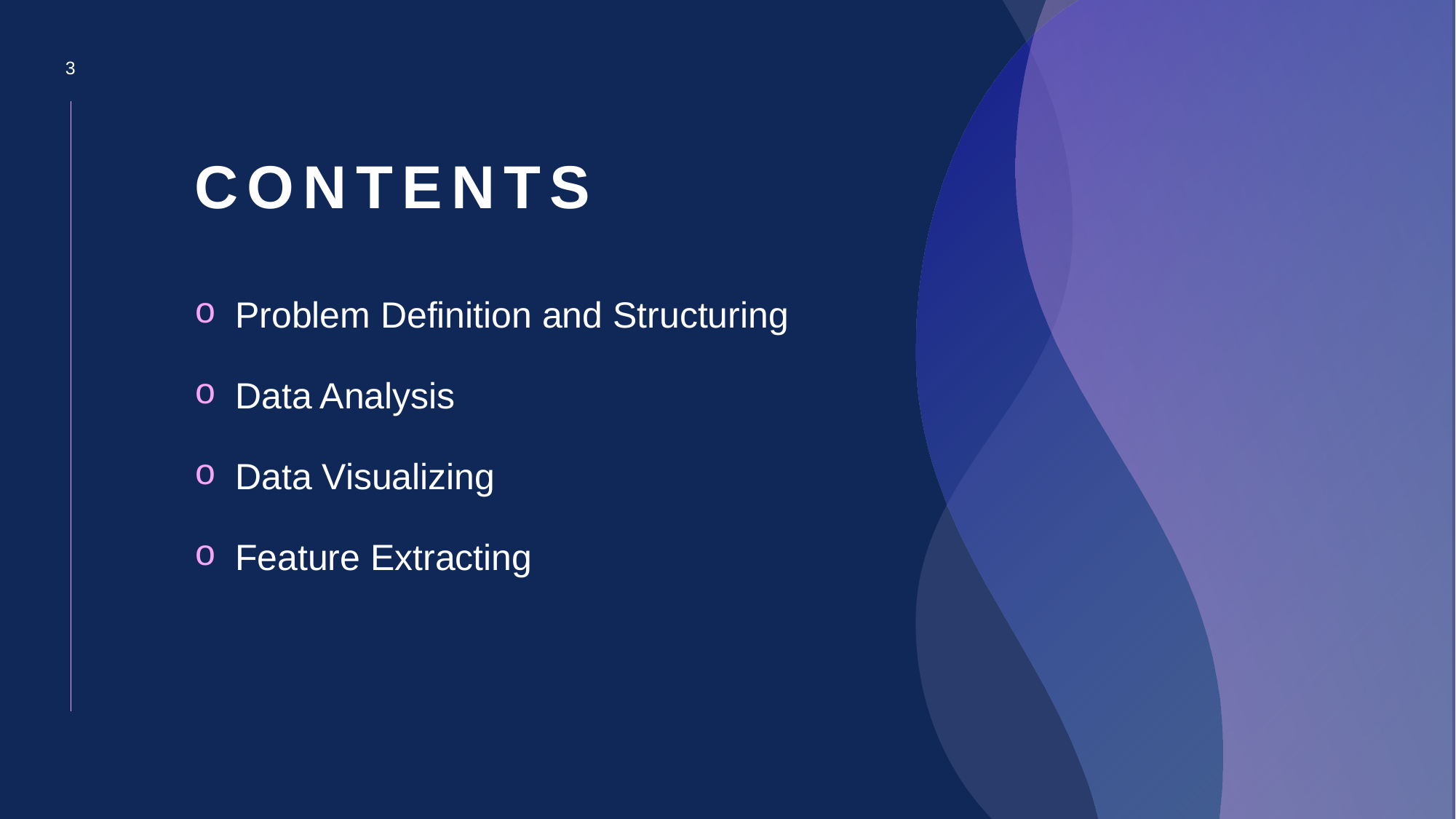

3
# CONTENTS
Problem Definition and Structuring
Data Analysis
Data Visualizing
Feature Extracting